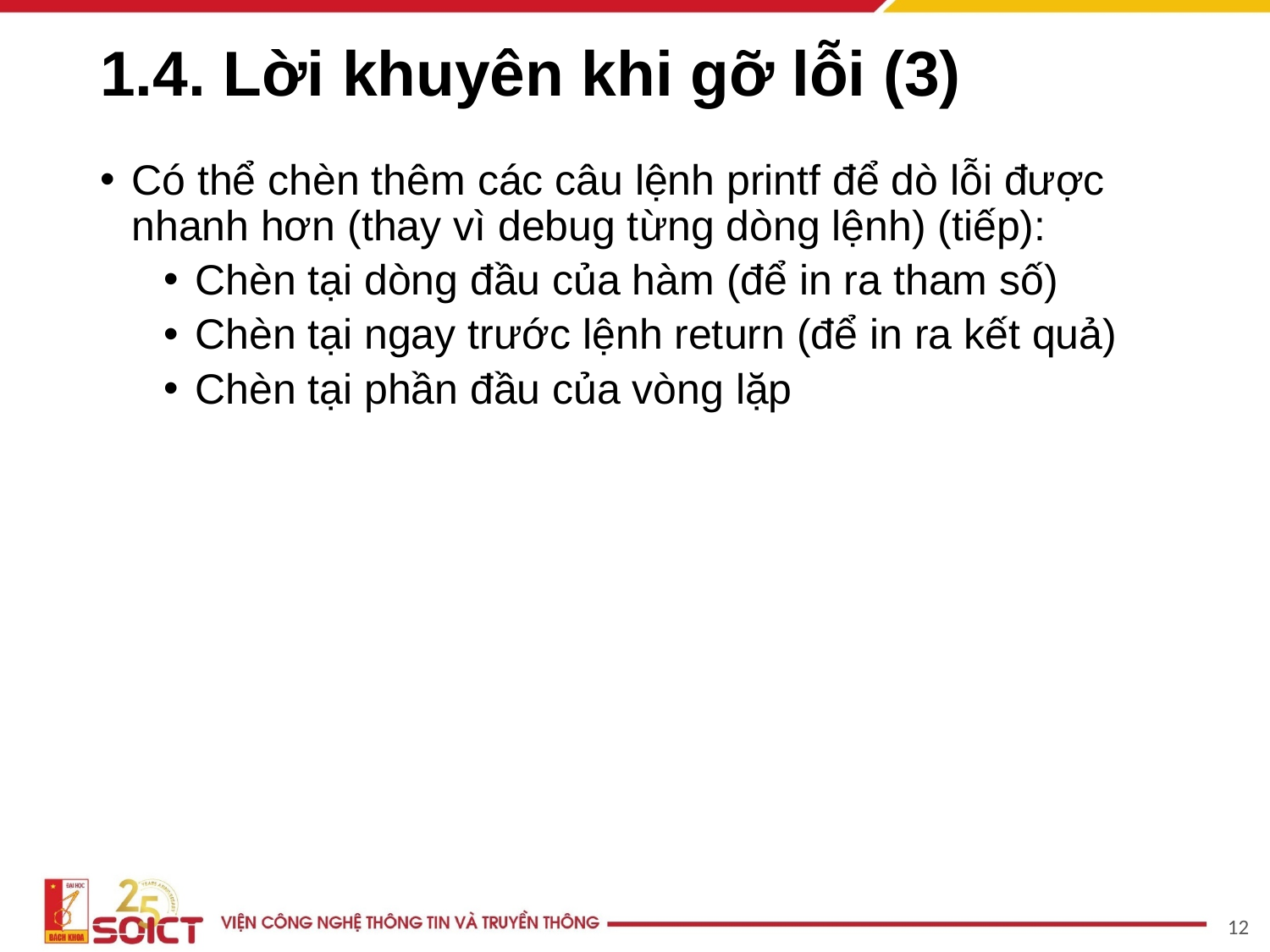

# 1.4. Lời khuyên khi gỡ lỗi (3)
Có thể chèn thêm các câu lệnh printf để dò lỗi được nhanh hơn (thay vì debug từng dòng lệnh) (tiếp):
Chèn tại dòng đầu của hàm (để in ra tham số)
Chèn tại ngay trước lệnh return (để in ra kết quả)
Chèn tại phần đầu của vòng lặp

12